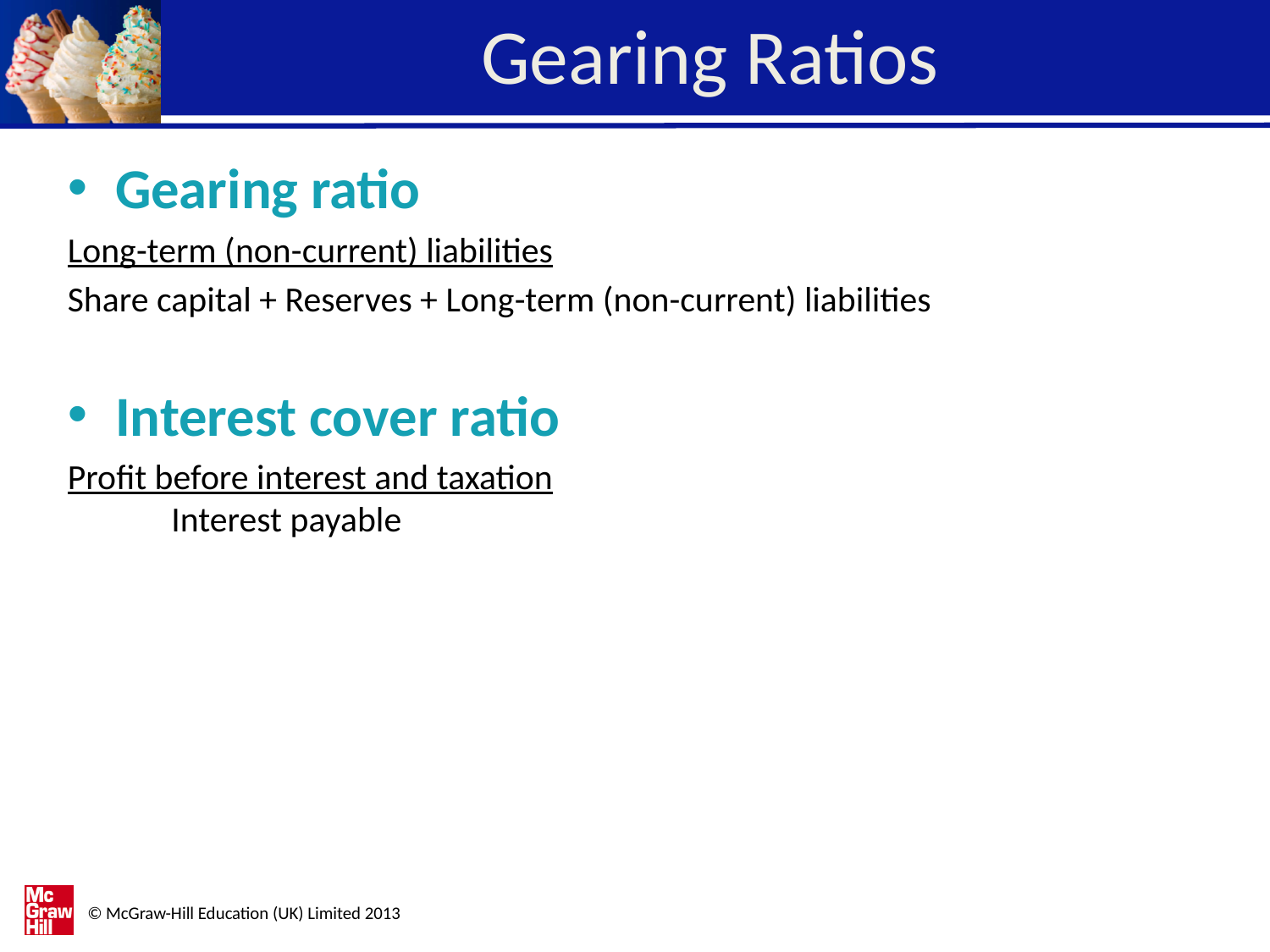

# Gearing Ratios
Gearing ratio
Long-term (non-current) liabilities
Share capital + Reserves + Long-term (non-current) liabilities

Interest cover ratio
Profit before interest and taxation
       Interest payable